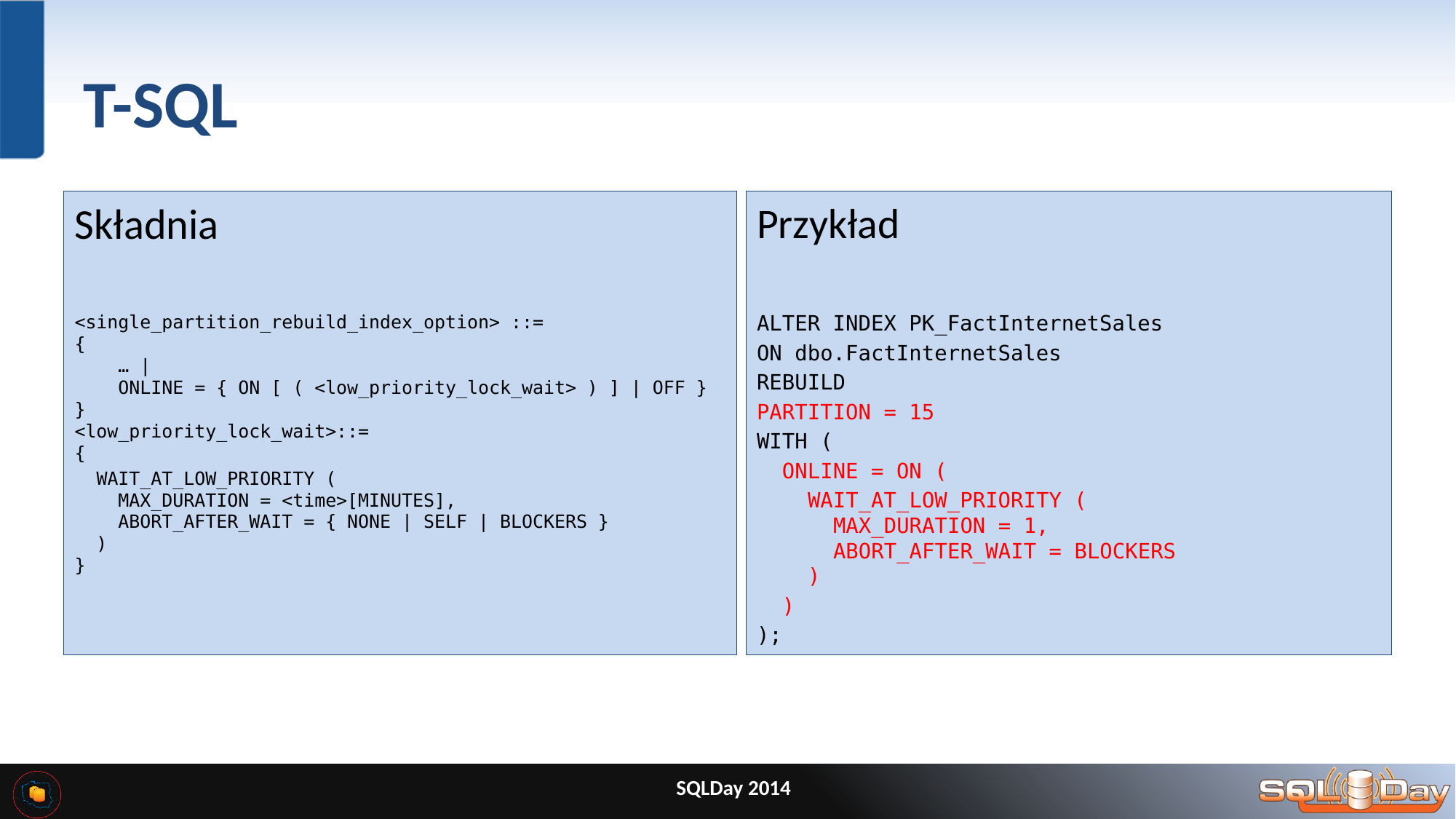

# T-SQL
Składnia

<single_partition_rebuild_index_option> ::=
{
    … |
    ONLINE = { ON [ ( <low_priority_lock_wait> ) ] | OFF }
}
<low_priority_lock_wait>::=
{
  WAIT_AT_LOW_PRIORITY (
    MAX_DURATION = <time>[MINUTES], 
    ABORT_AFTER_WAIT = { NONE | SELF | BLOCKERS }
  )
}

Przykład

ALTER INDEX PK_FactInternetSales
ON dbo.FactInternetSales
REBUILD
PARTITION = 15
WITH (
  ONLINE = ON (
    WAIT_AT_LOW_PRIORITY (
      MAX_DURATION = 1,
      ABORT_AFTER_WAIT = BLOCKERS
    )
  )
);
SQLDay 2014